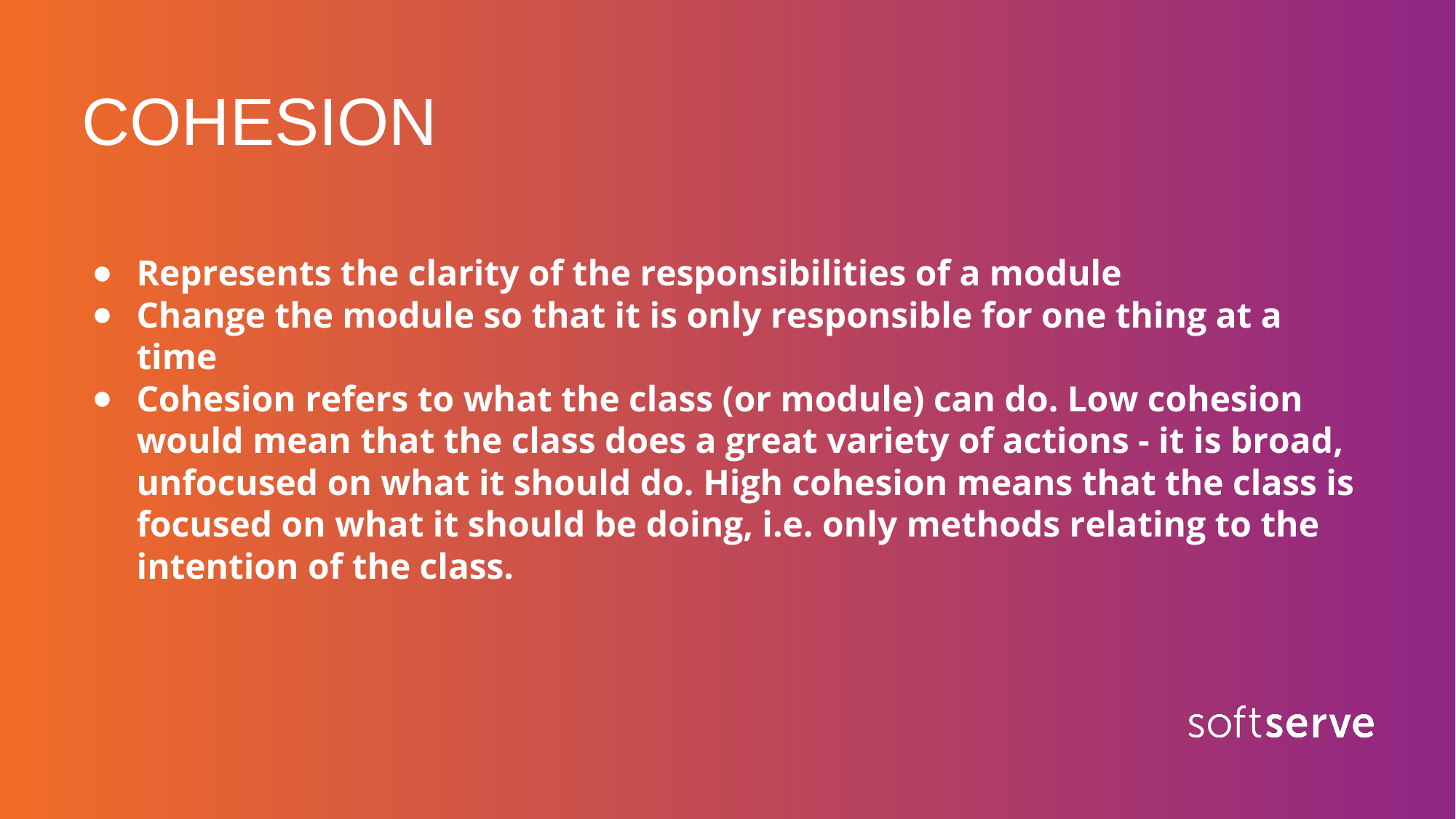

# COHESION
Represents the clarity of the responsibilities of a module
Сhange the module so that it is only responsible for one thing at a time
Cohesion refers to what the class (or module) can do. Low cohesion would mean that the class does a great variety of actions - it is broad, unfocused on what it should do. High cohesion means that the class is focused on what it should be doing, i.e. only methods relating to the intention of the class.